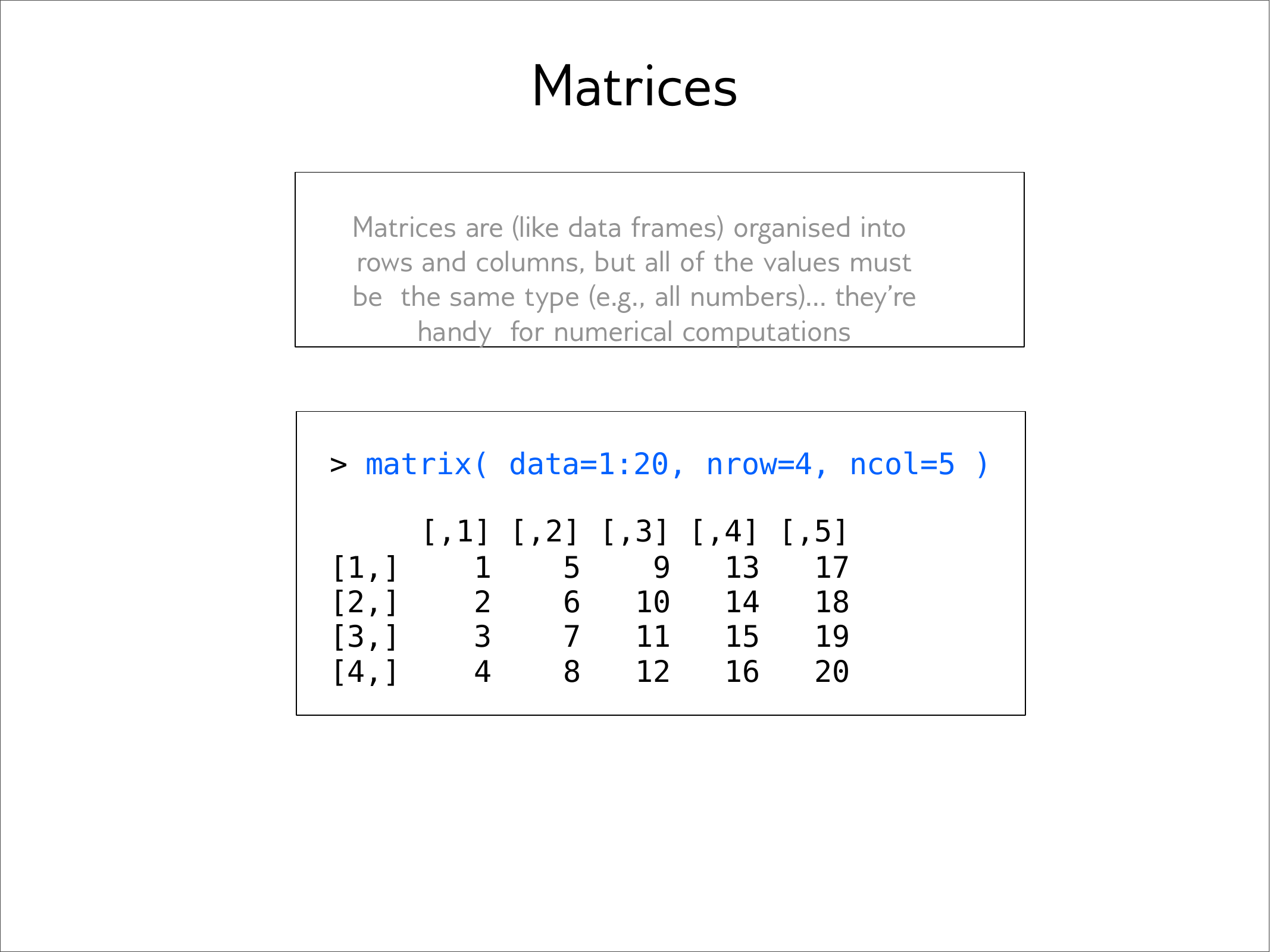

# Matrices

Matrices are (like data frames) organised into  rows and columns, but all of the values must be  the same type (e.g., all numbers)... they’re handy  for numerical computations

> matrix(
data=1:20,
nrow=4,
ncol=5 )
|  | [,1] | [,2] | [,3] | [,4] | [,5] |
| --- | --- | --- | --- | --- | --- |
| [1,] | 1 | 5 | 9 | 13 | 17 |
| [2,] | 2 | 6 | 10 | 14 | 18 |
| [3,] | 3 | 7 | 11 | 15 | 19 |
| [4,] | 4 | 8 | 12 | 16 | 20 |